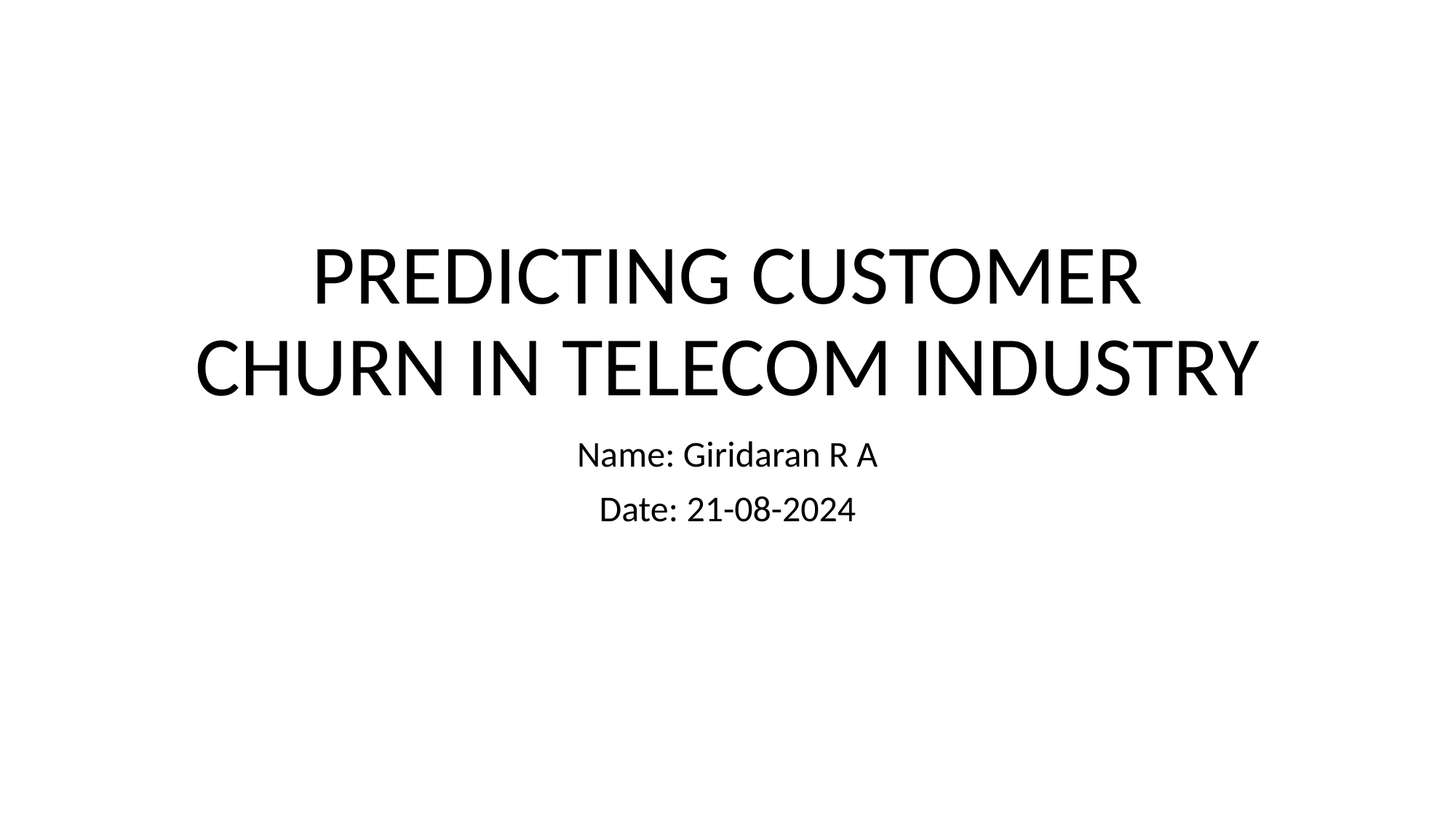

# PREDICTING CUSTOMER CHURN IN TELECOM INDUSTRY
Name: Giridaran R A
Date: 21-08-2024